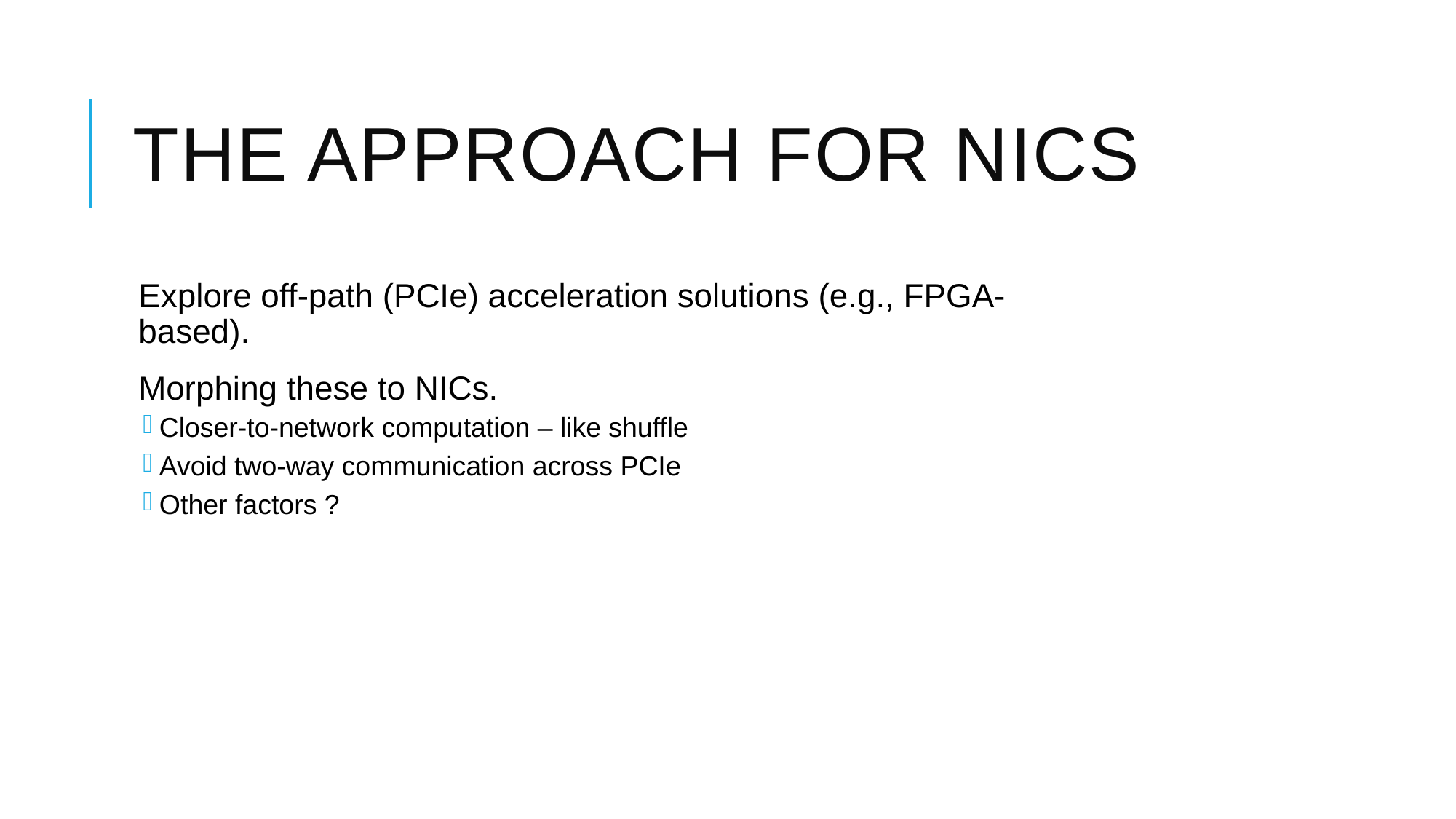

# The APPROACH FOR NICs
Explore off-path (PCIe) acceleration solutions (e.g., FPGA-based).
Morphing these to NICs.
Closer-to-network computation – like shuffle
Avoid two-way communication across PCIe
Other factors ?